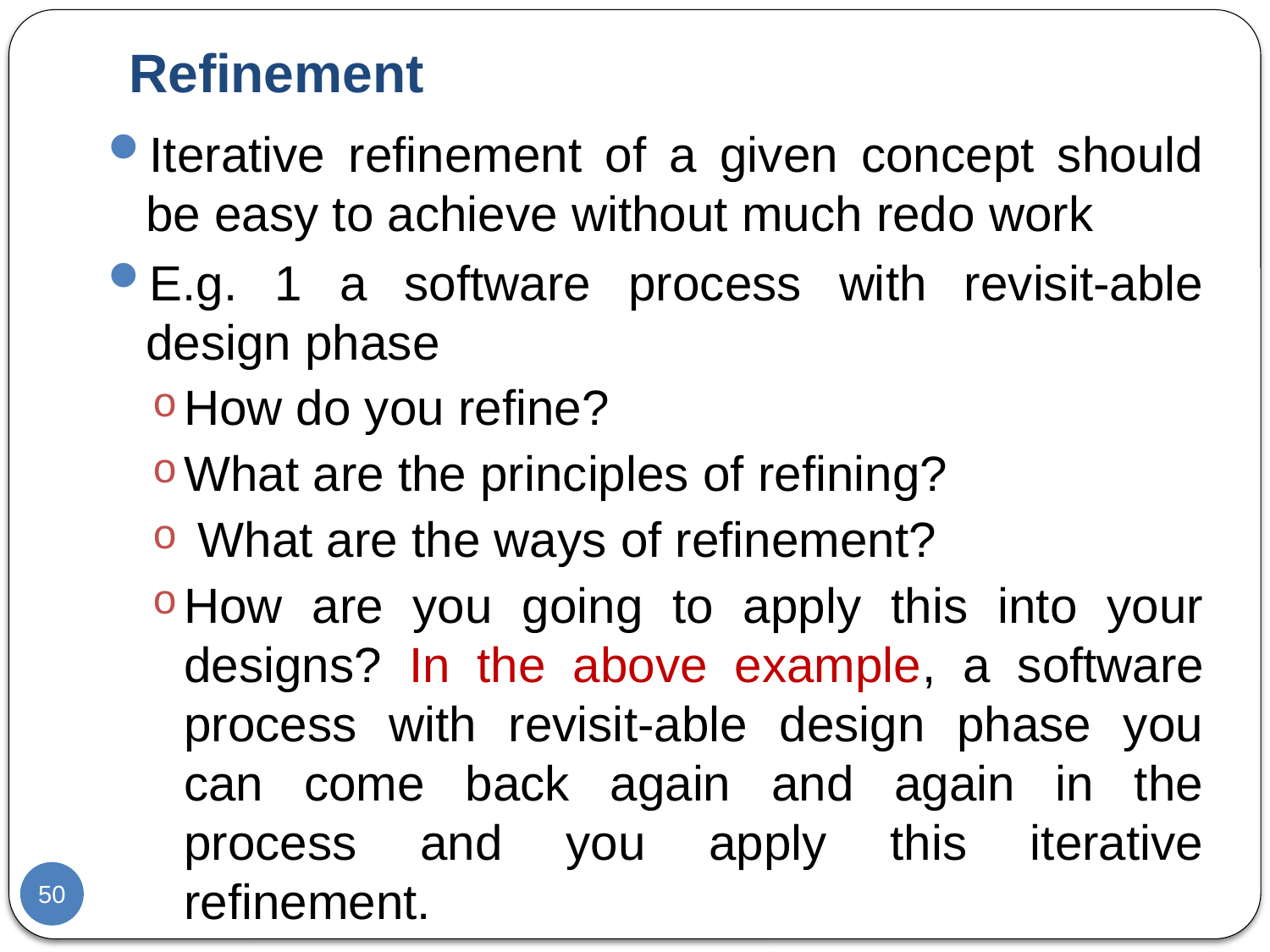

# Refinement
Iterative refinement of a given concept should be easy to achieve without much redo work
E.g. 1 a software process with revisit-able design phase
How do you refine?
What are the principles of refining?
 What are the ways of refinement?
How are you going to apply this into your designs? In the above example, a software process with revisit-able design phase you can come back again and again in the process and you apply this iterative refinement.
Implementation is open for refinement but the interface is closed

50